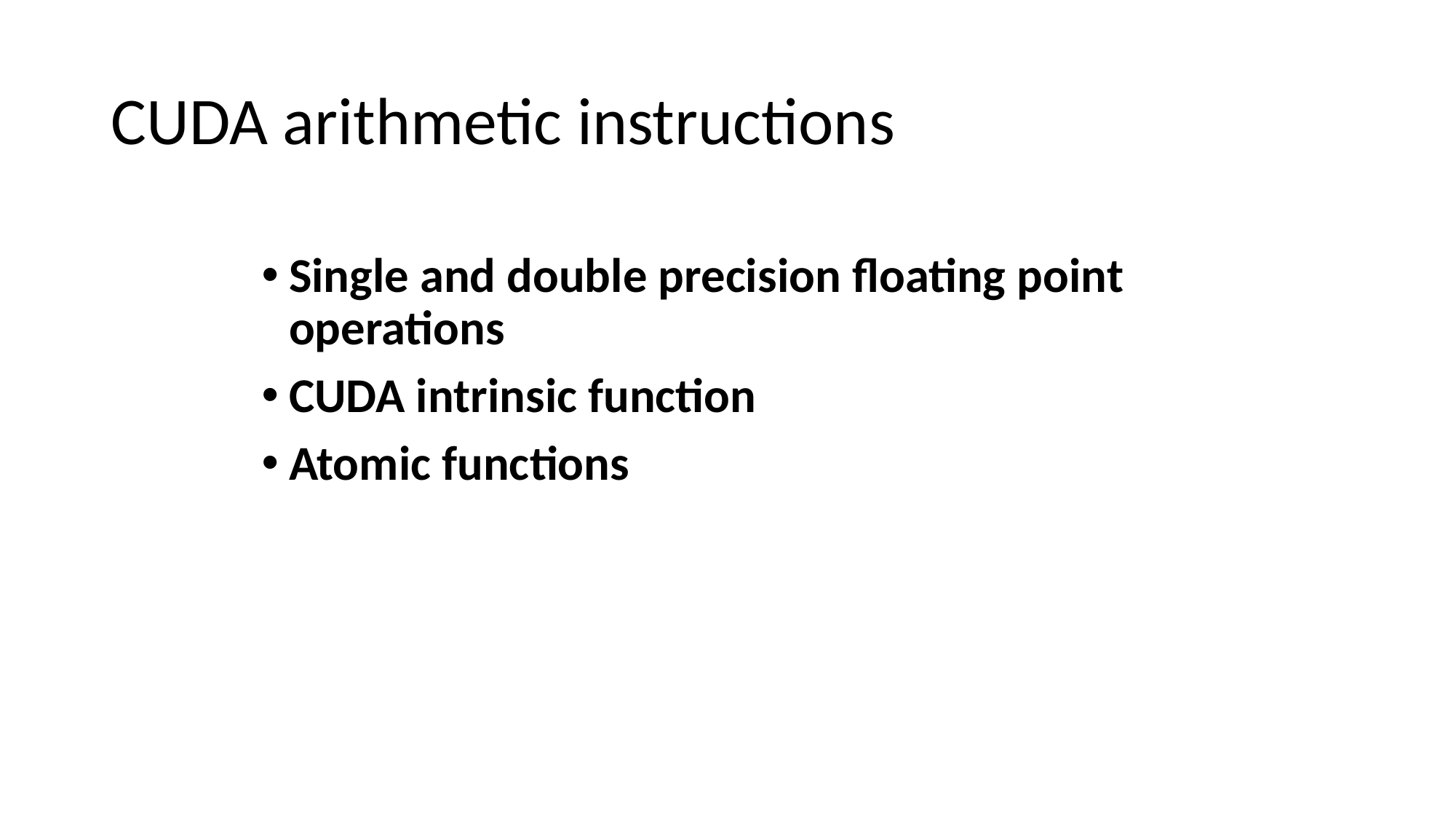

# CUDA arithmetic instructions
Single and double precision floating point operations
CUDA intrinsic function
Atomic functions